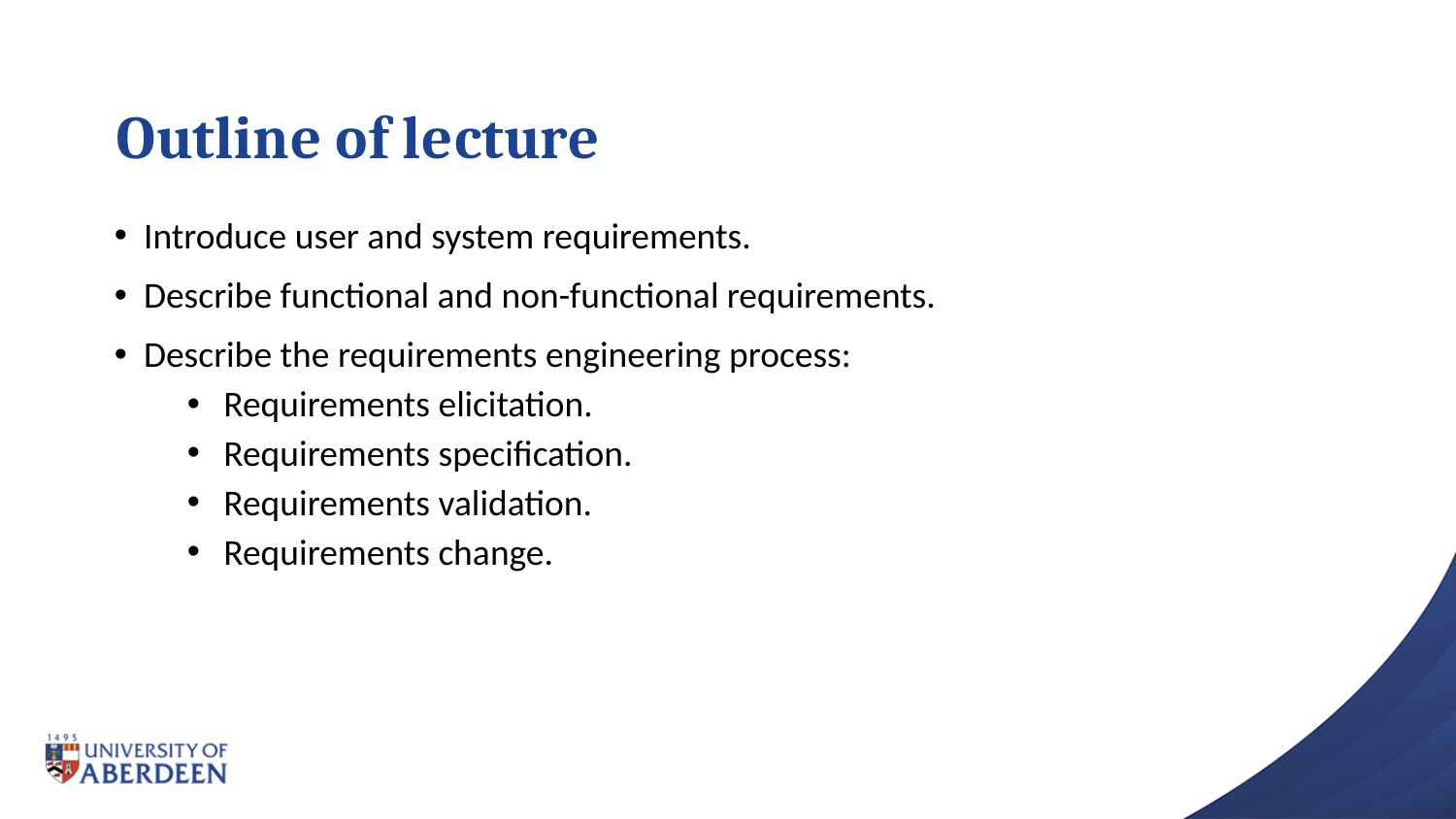

# Outline of lecture
  Introduce user and system requirements.
  Describe functional and non-functional requirements.
  Describe the requirements engineering process:
Requirements elicitation.
Requirements specification.
Requirements validation.
Requirements change.